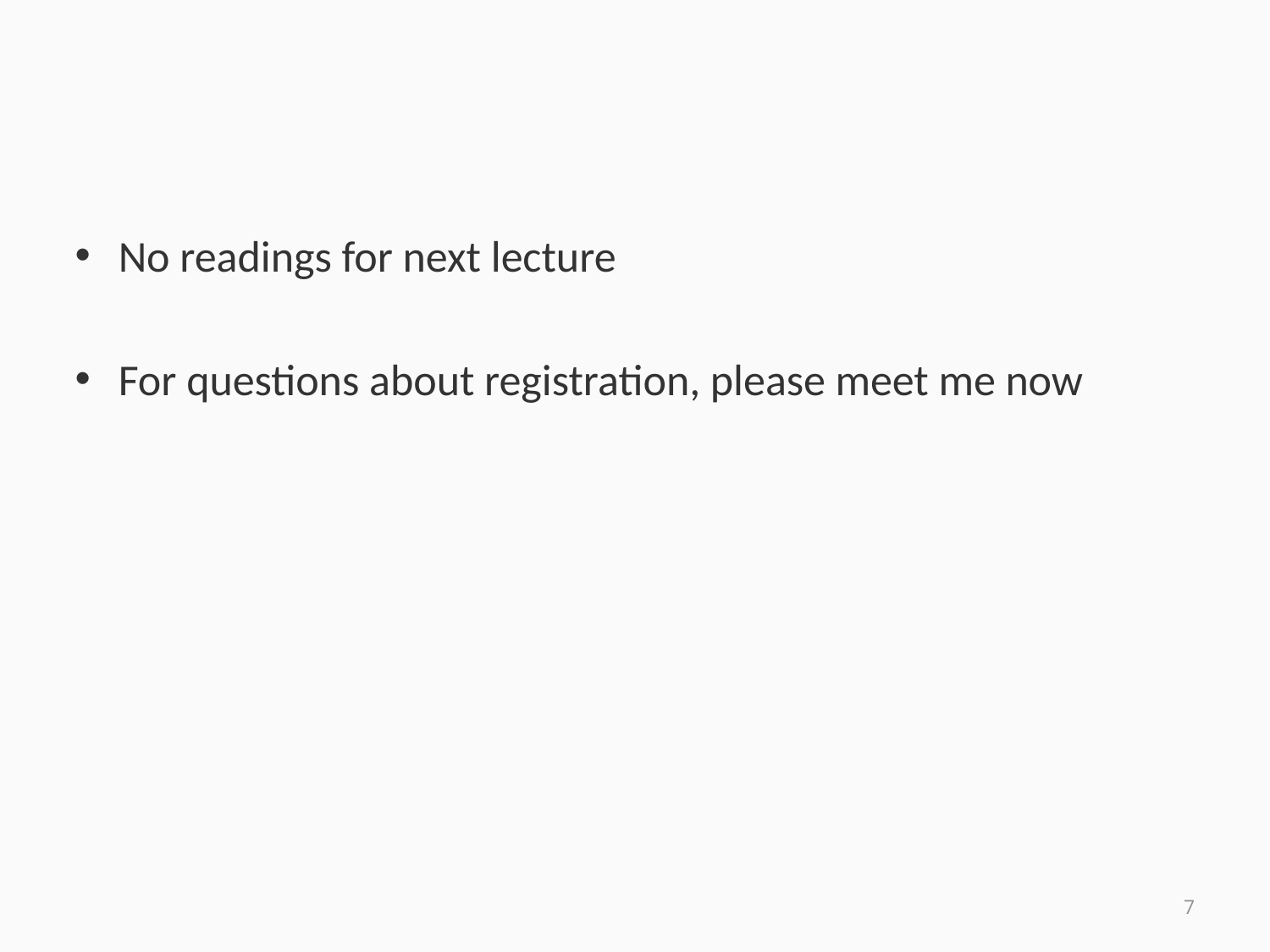

#
No readings for next lecture

For questions about registration, please meet me now

7